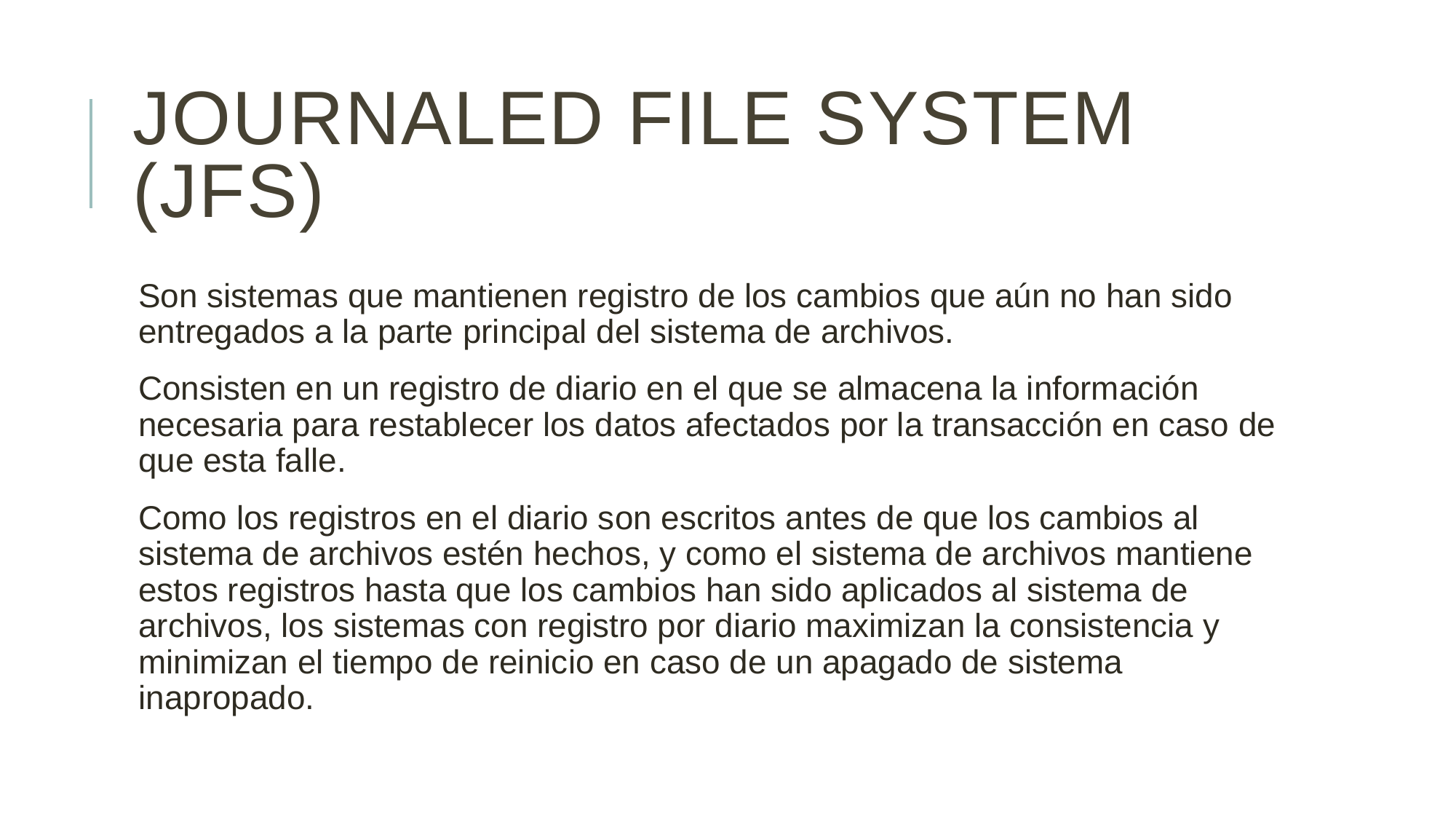

# Journaled File System (JFS)
Son sistemas que mantienen registro de los cambios que aún no han sido entregados a la parte principal del sistema de archivos.
Consisten en un registro de diario en el que se almacena la información necesaria para restablecer los datos afectados por la transacción en caso de que esta falle.
Como los registros en el diario son escritos antes de que los cambios al sistema de archivos estén hechos, y como el sistema de archivos mantiene estos registros hasta que los cambios han sido aplicados al sistema de archivos, los sistemas con registro por diario maximizan la consistencia y minimizan el tiempo de reinicio en caso de un apagado de sistema inapropado.